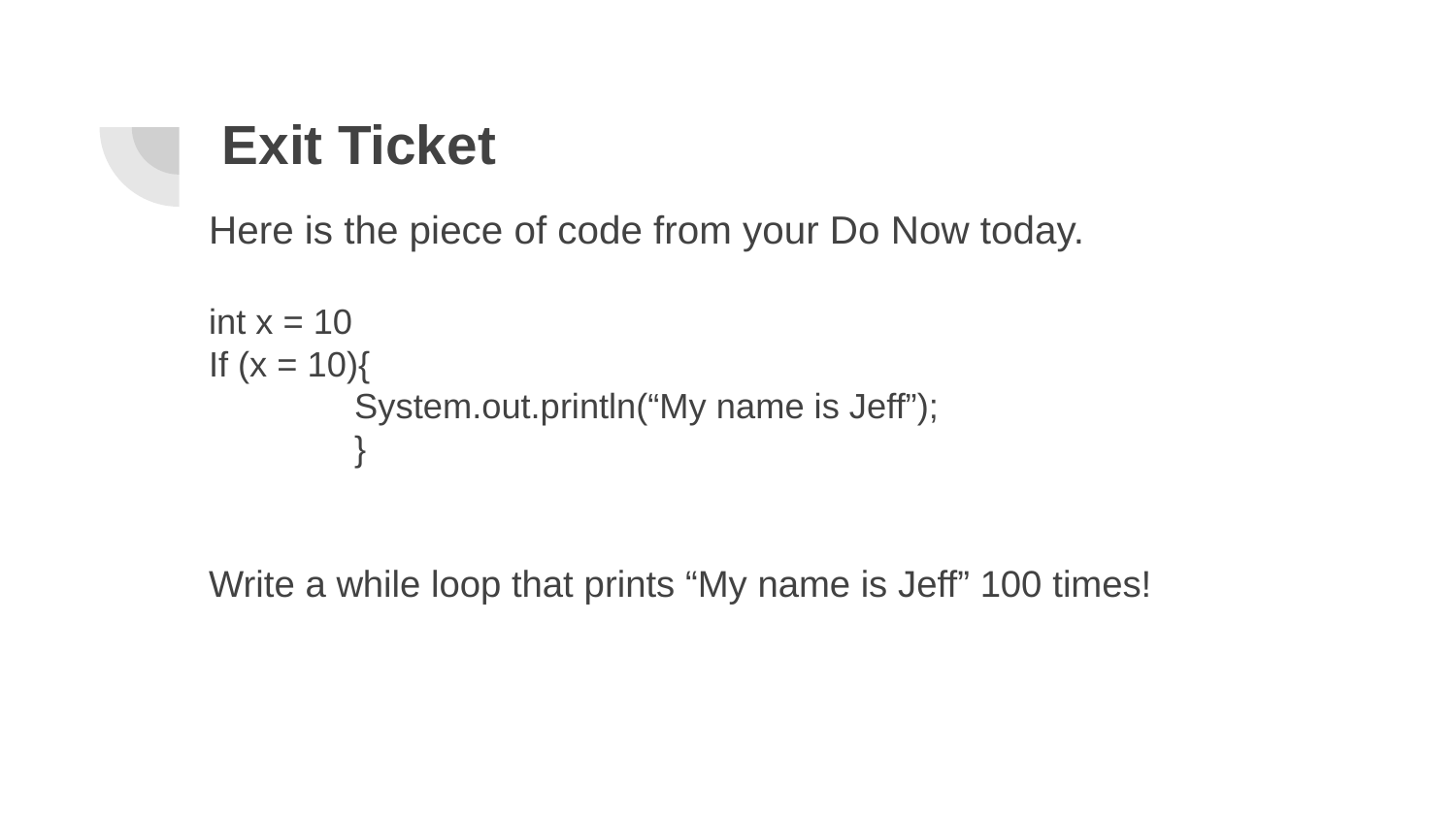

# Exit Ticket
Here is the piece of code from your Do Now today.

int x = 10
If (x = 10){
	System.out.println(“My name is Jeff”);
	}

Write a while loop that prints “My name is Jeff” 100 times!